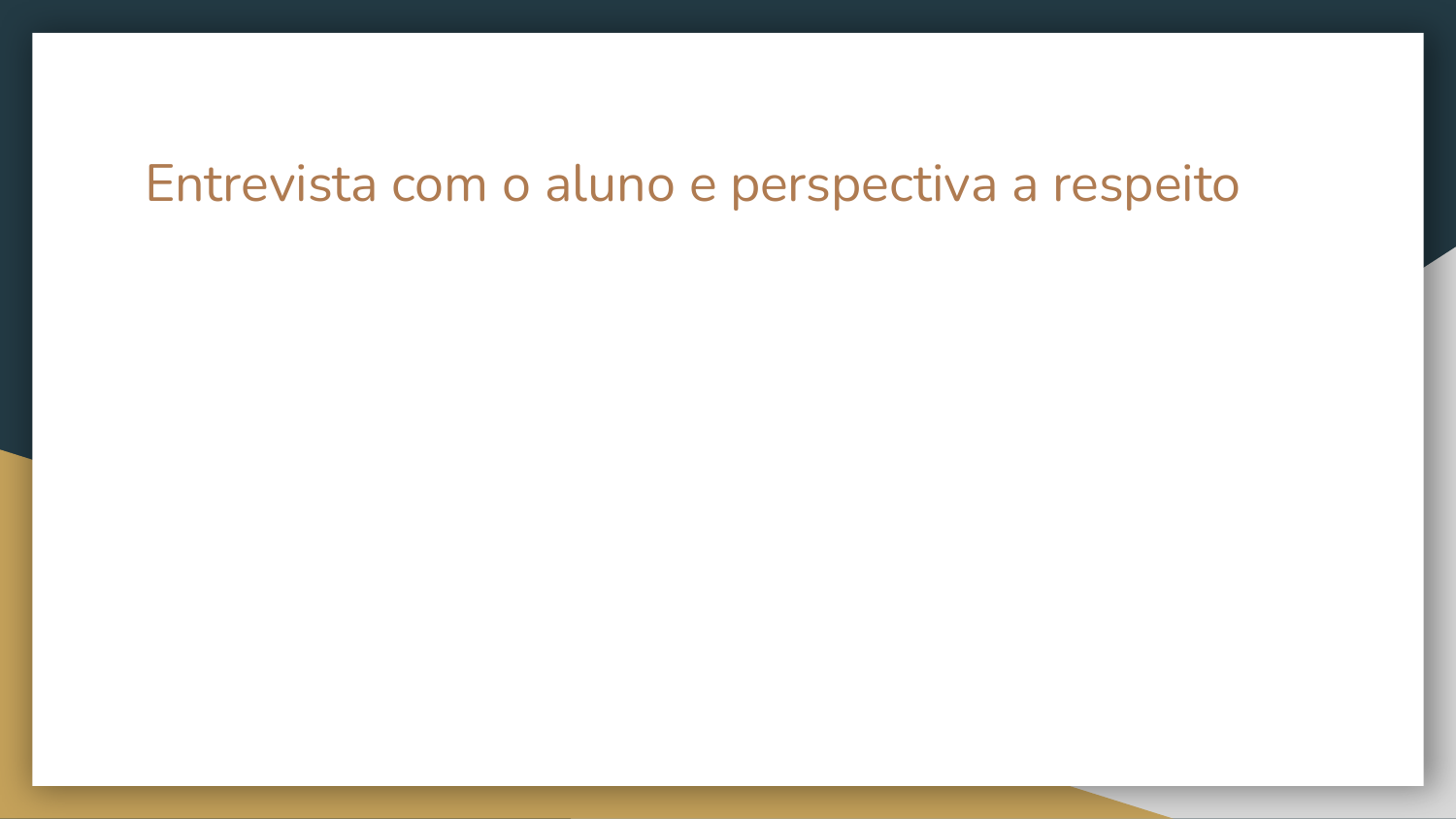

# Entrevista com o aluno e perspectiva a respeito